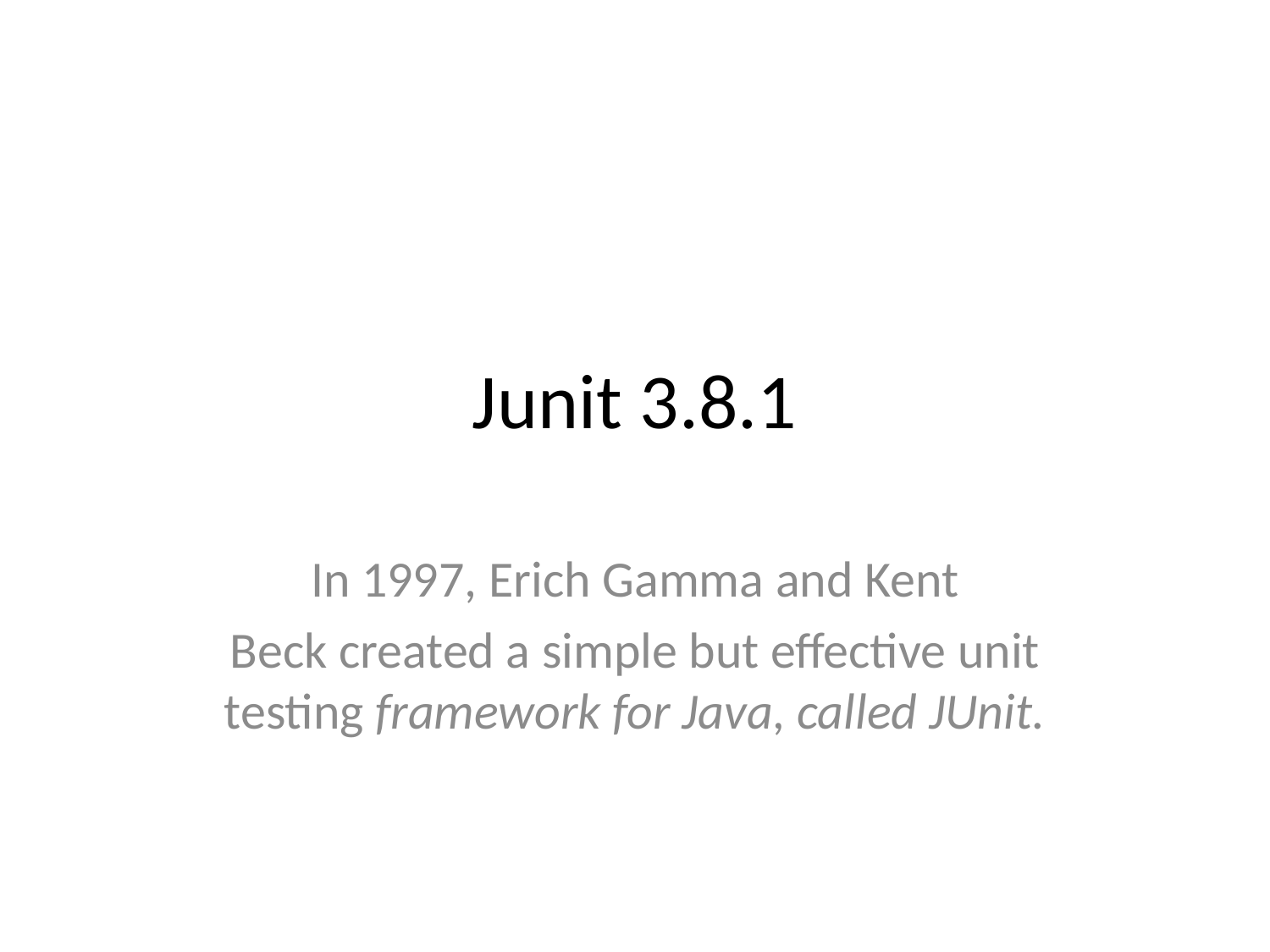

# Junit 3.8.1
In 1997, Erich Gamma and Kent
Beck created a simple but effective unit testing framework for Java, called JUnit.